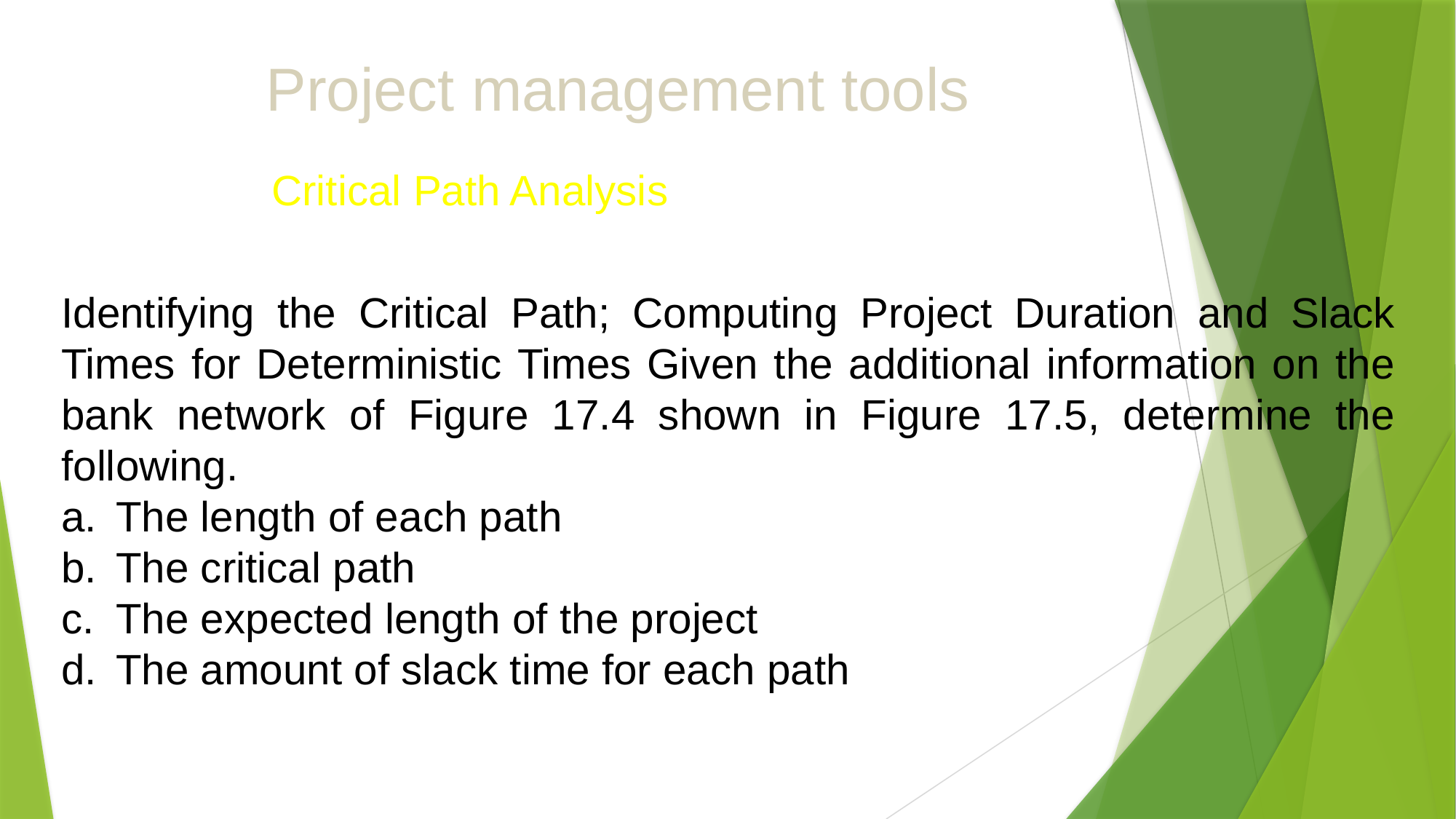

# Project management tools
Critical Path Analysis
Identifying the Critical Path; Computing Project Duration and Slack Times for Deterministic Times Given the additional information on the bank network of Figure 17.4 shown in Figure 17.5, determine the following.
The length of each path
The critical path
The expected length of the project
The amount of slack time for each path